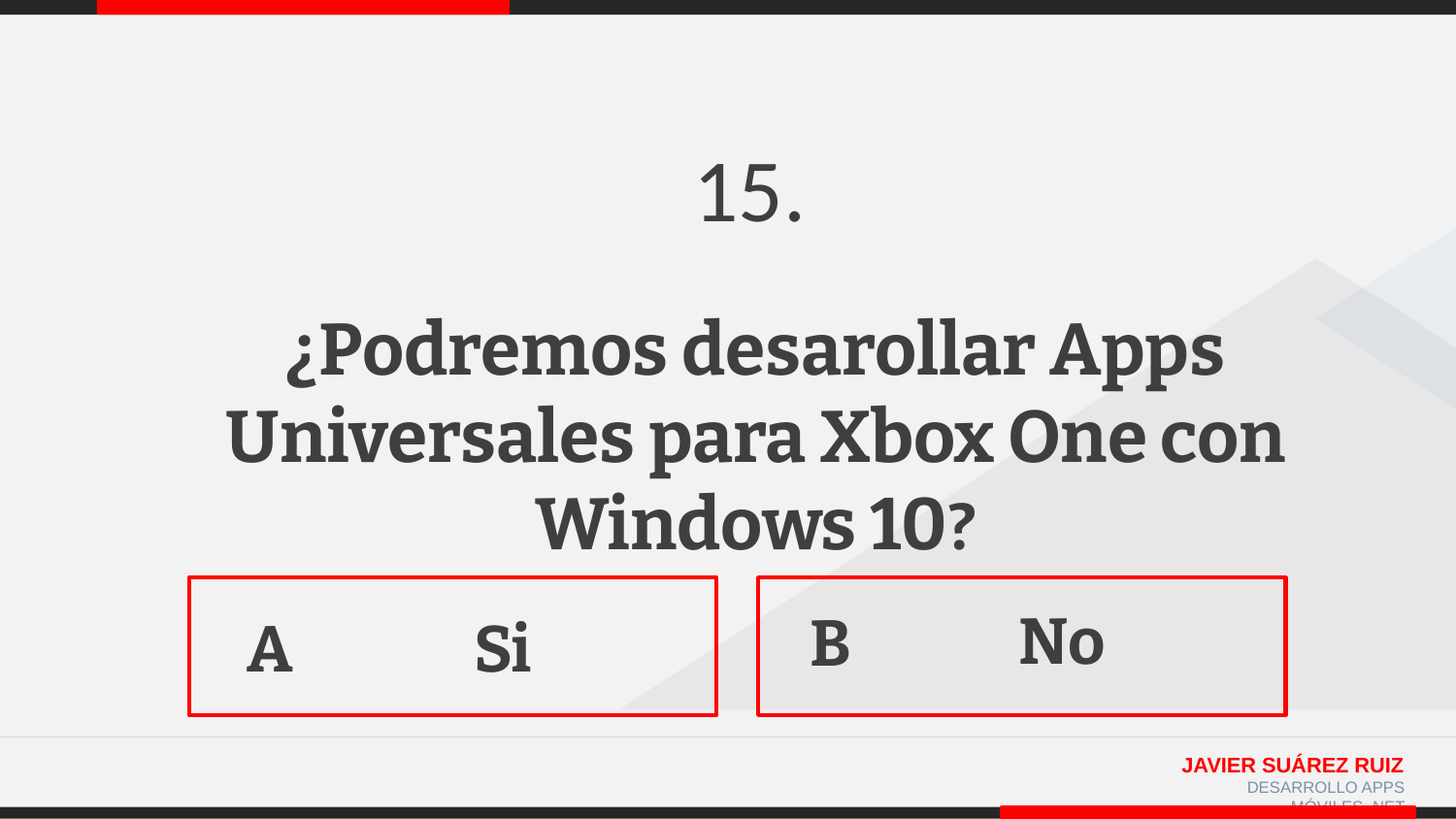

15.
¿Podremos desarollar Apps Universales para Xbox One con Windows 10?

No
B
Si
A